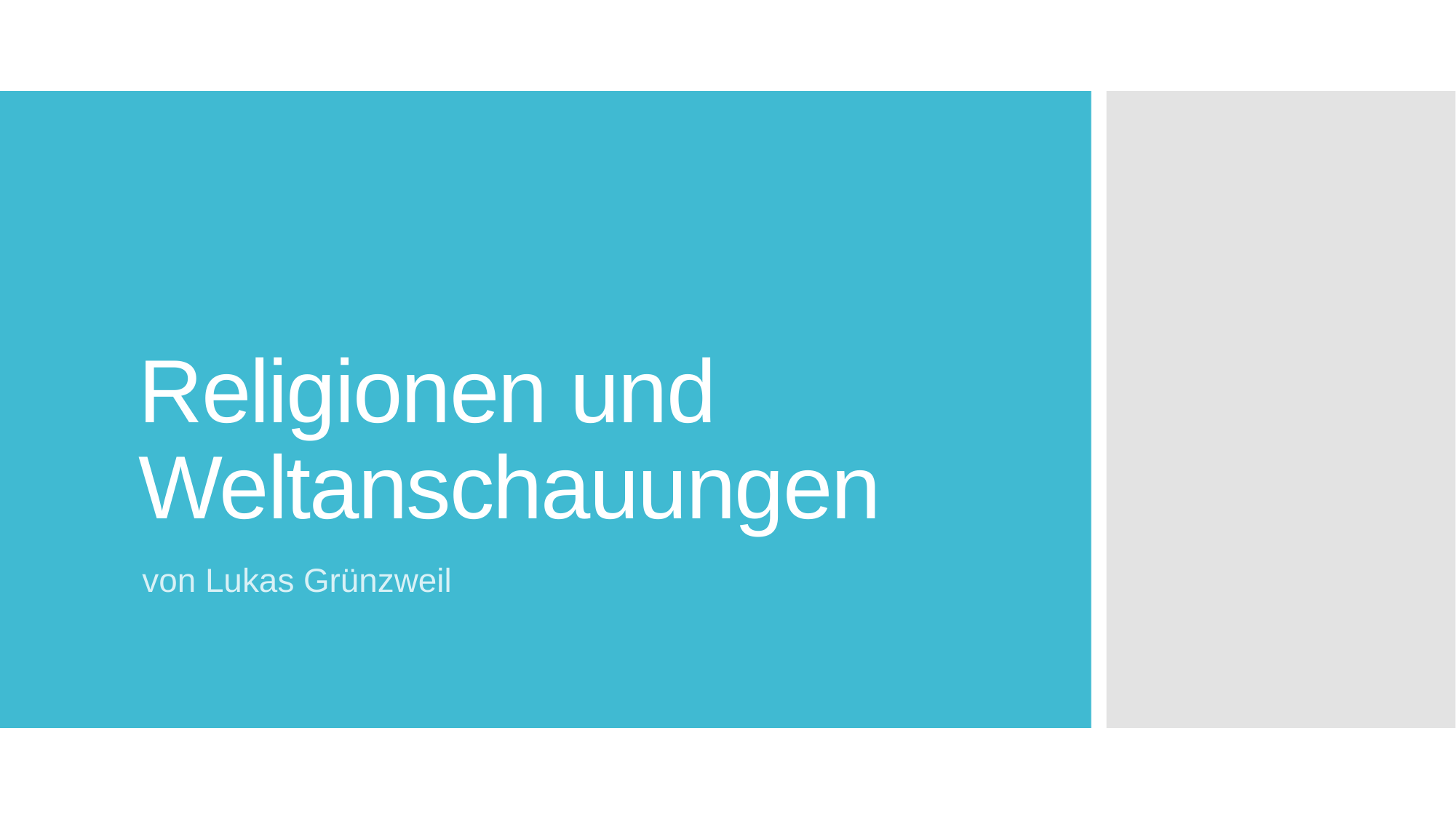

# Religionen und Weltanschauungen
von Lukas Grünzweil